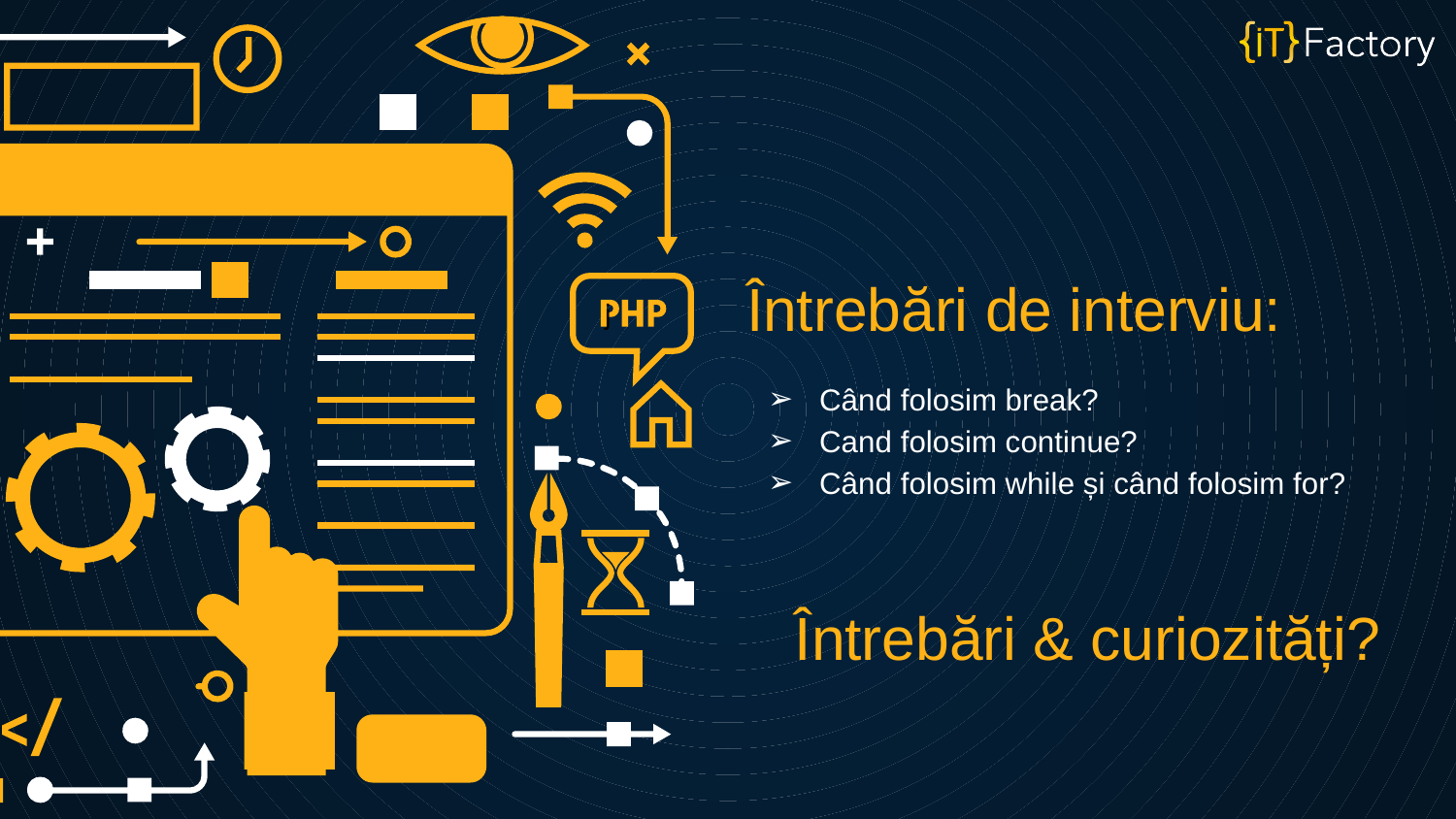

Întrebări de interviu:

Când folosim break?
Cand folosim continue?
Când folosim while și când folosim for?

j

# Întrebări & curiozități?